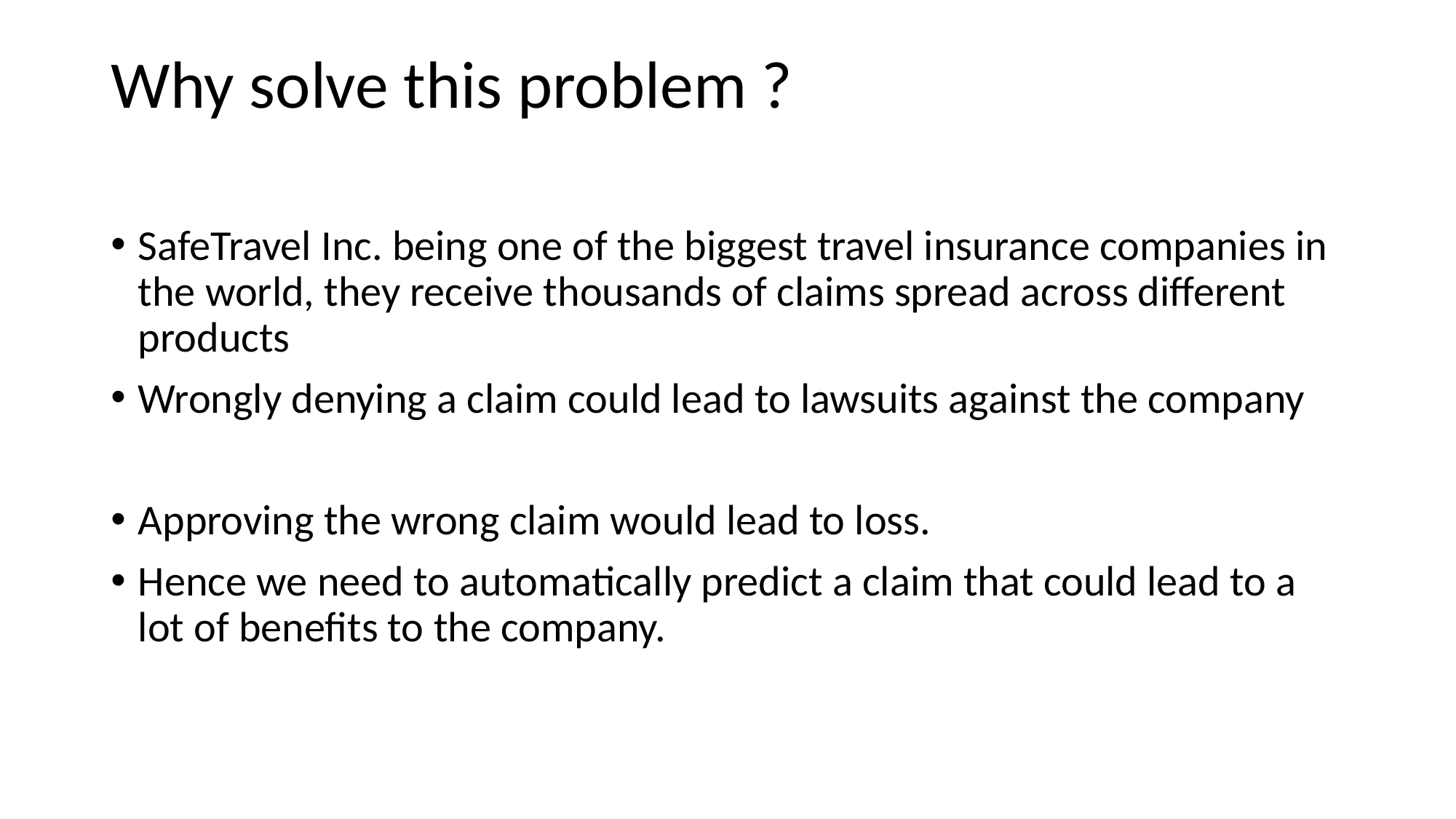

# Why solve this problem ?
SafeTravel Inc. being one of the biggest travel insurance companies in the world, they receive thousands of claims spread across different products
Wrongly denying a claim could lead to lawsuits against the company

Approving the wrong claim would lead to loss.
Hence we need to automatically predict a claim that could lead to a lot of benefits to the company.